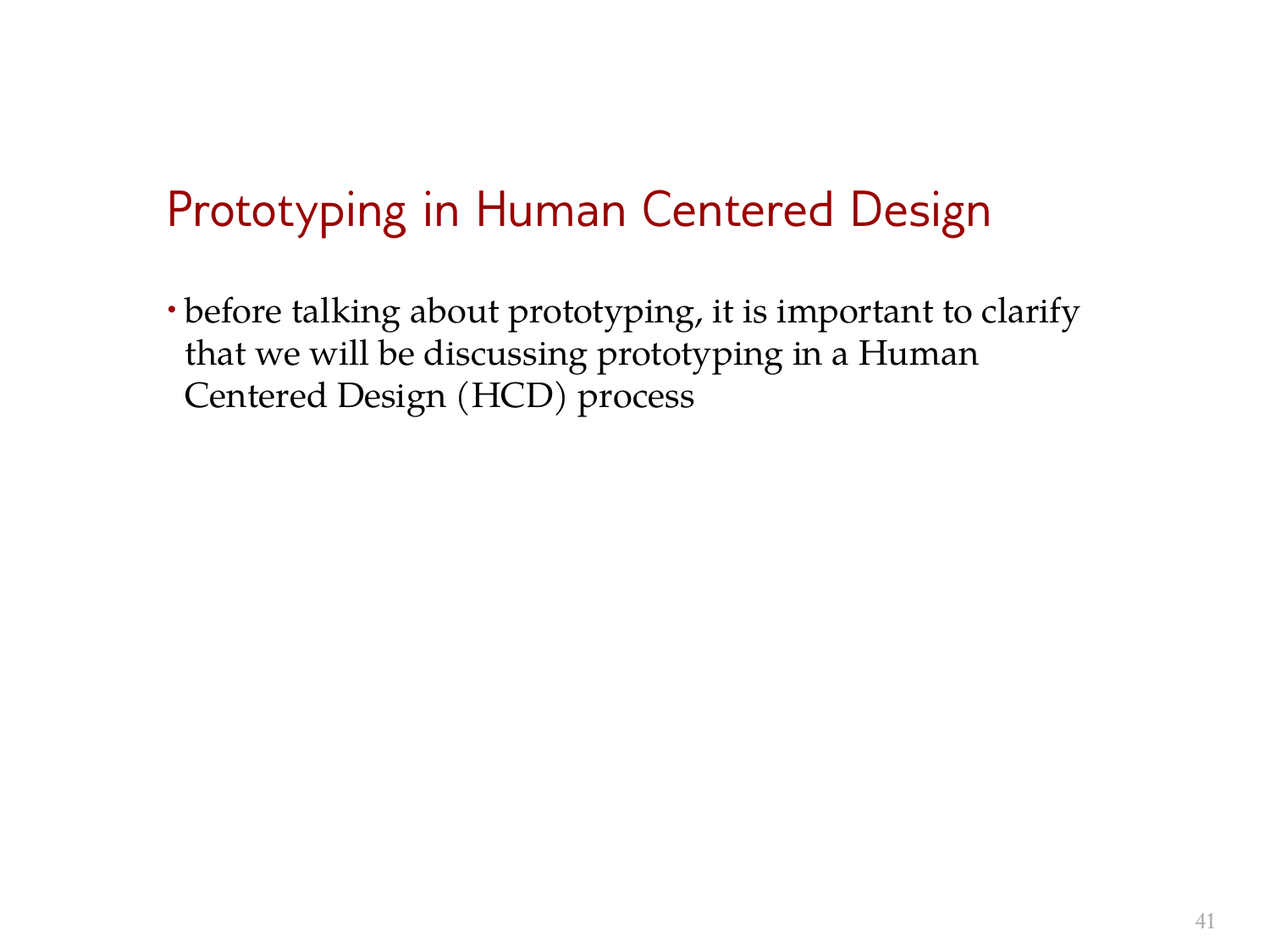

# Prototyping in Human Centered Design
before talking about prototyping, it is important to clarify that we will be discussing prototyping in a Human Centered Design (HCD) process
41